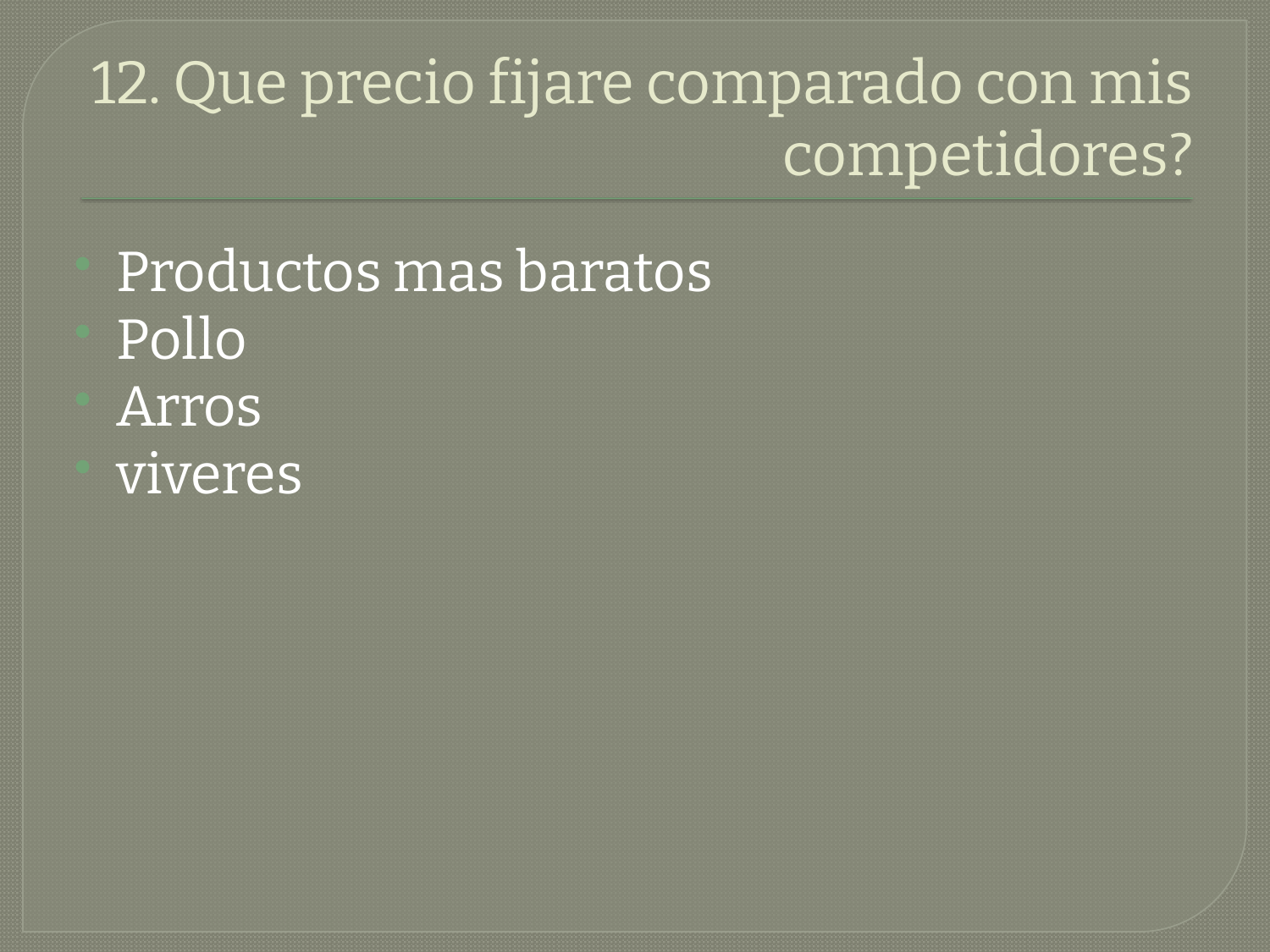

# 12. Que precio fijare comparado con mis competidores?
Productos mas baratos
Pollo
Arros
viveres